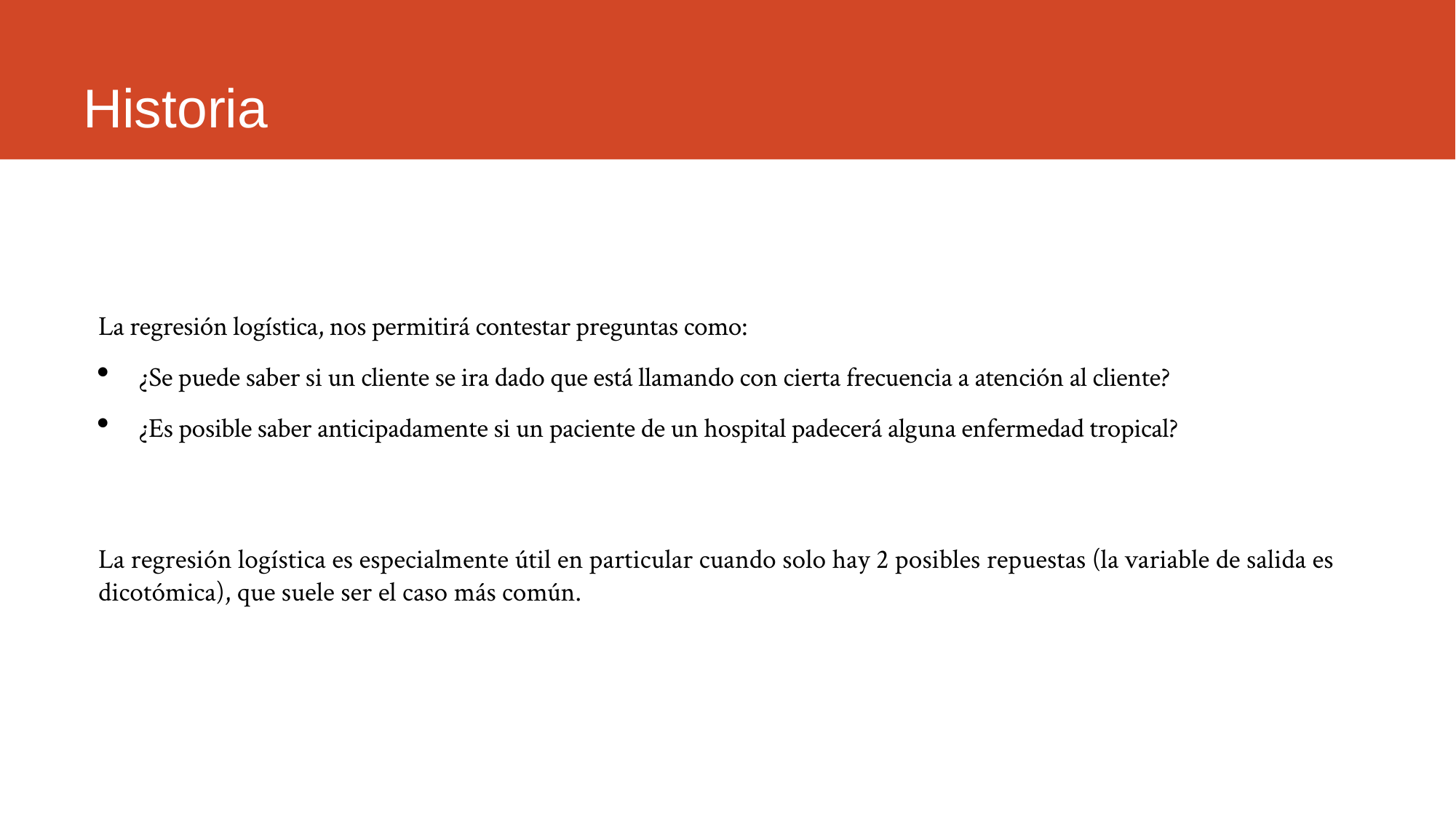

# Historia
La regresión logística, nos permitirá contestar preguntas como:
¿Se puede saber si un cliente se ira dado que está llamando con cierta frecuencia a atención al cliente?
¿Es posible saber anticipadamente si un paciente de un hospital padecerá alguna enfermedad tropical?
La regresión logística es especialmente útil en particular cuando solo hay 2 posibles repuestas (la variable de salida es dicotómica), que suele ser el caso más común.